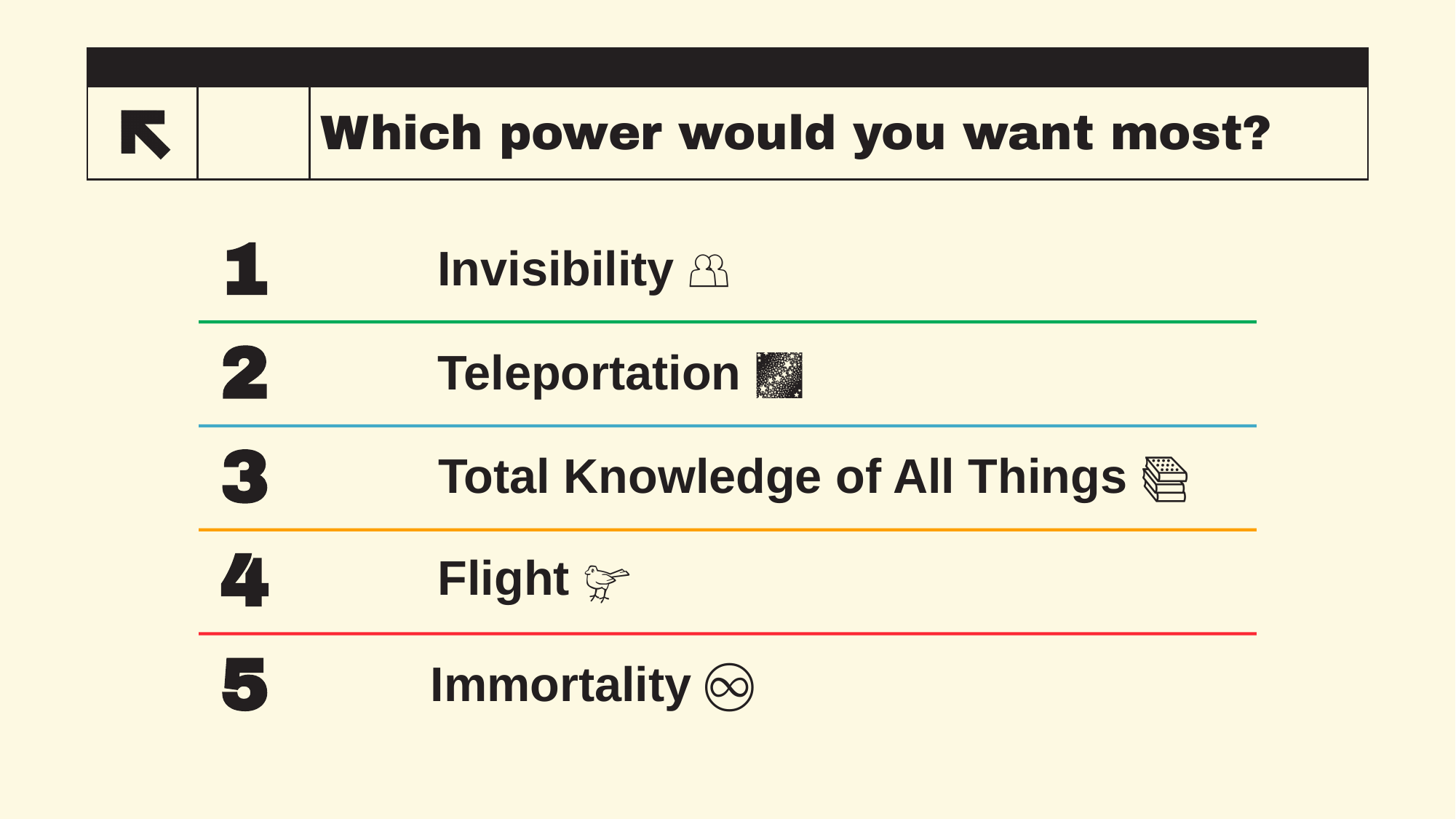

# Which power would you want most?

+
1
Invisibility 👥
2
Teleportation 🌌
3
Total Knowledge of All Things 📚
4
Flight 🐦
5
Immortality ♾